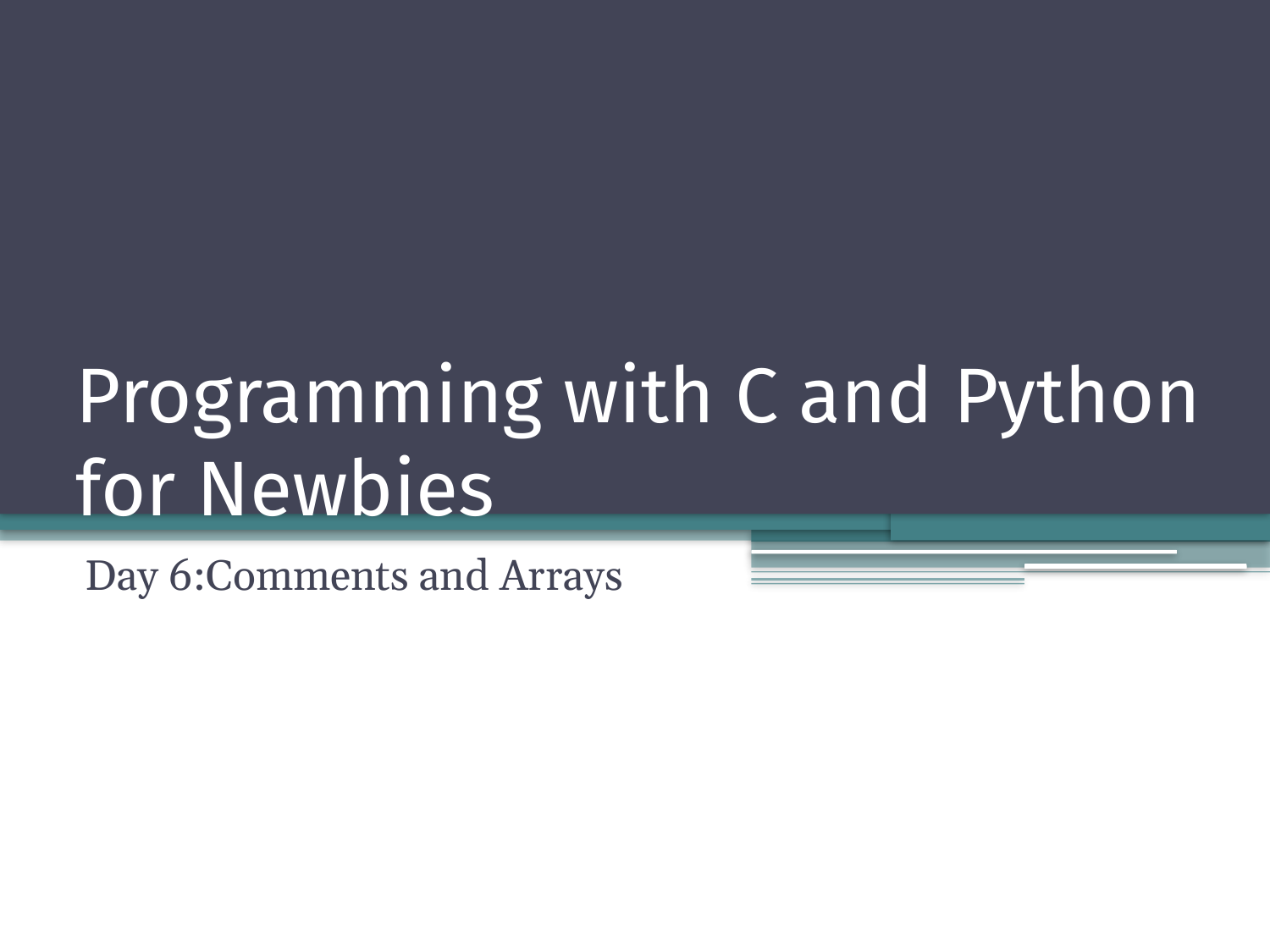

# Programming with C and Python for Newbies
Day 6:Comments and Arrays